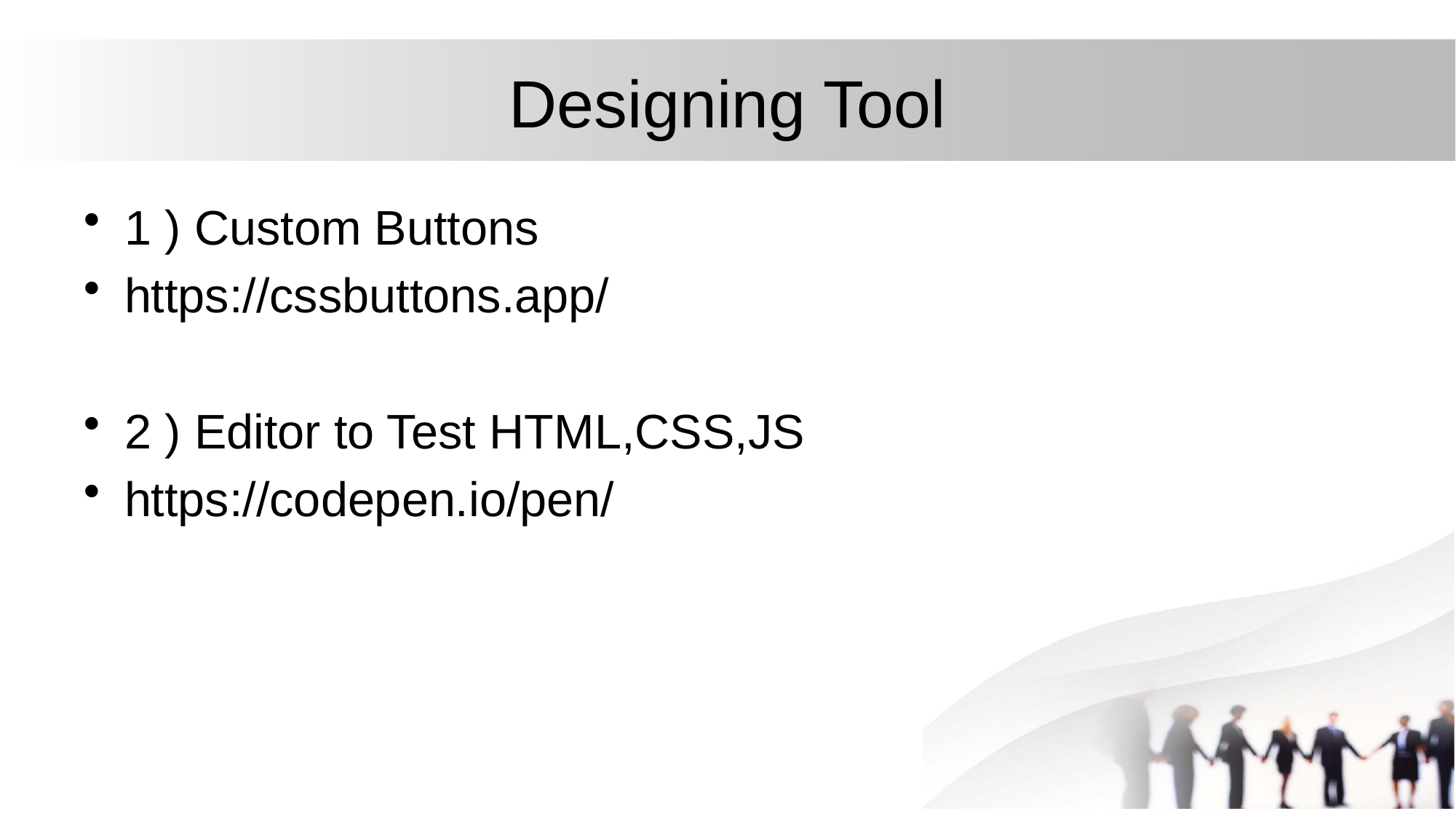

# Designing Tool
1 ) Custom Buttons
https://cssbuttons.app/

2 ) Editor to Test HTML,CSS,JS
https://codepen.io/pen/